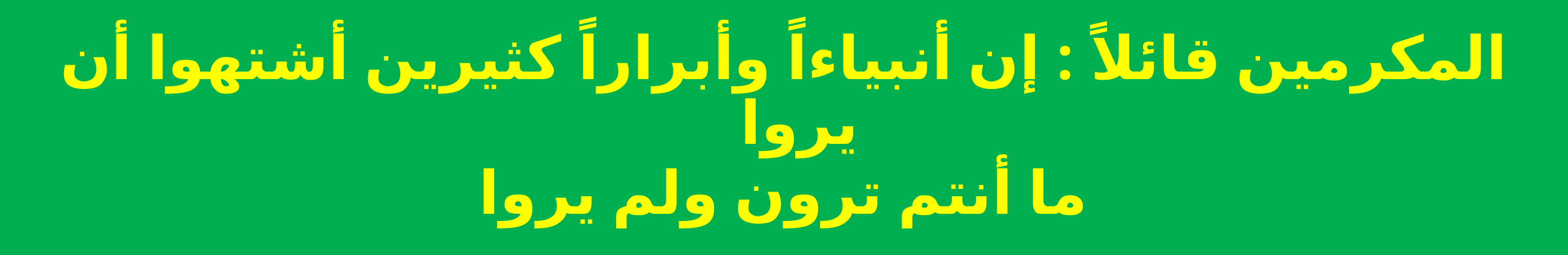

المكرمين قائلاً : إن أنبياءاً وأبراراً كثيرين أشتهوا أن يروا
ما أنتم ترون ولم يروا